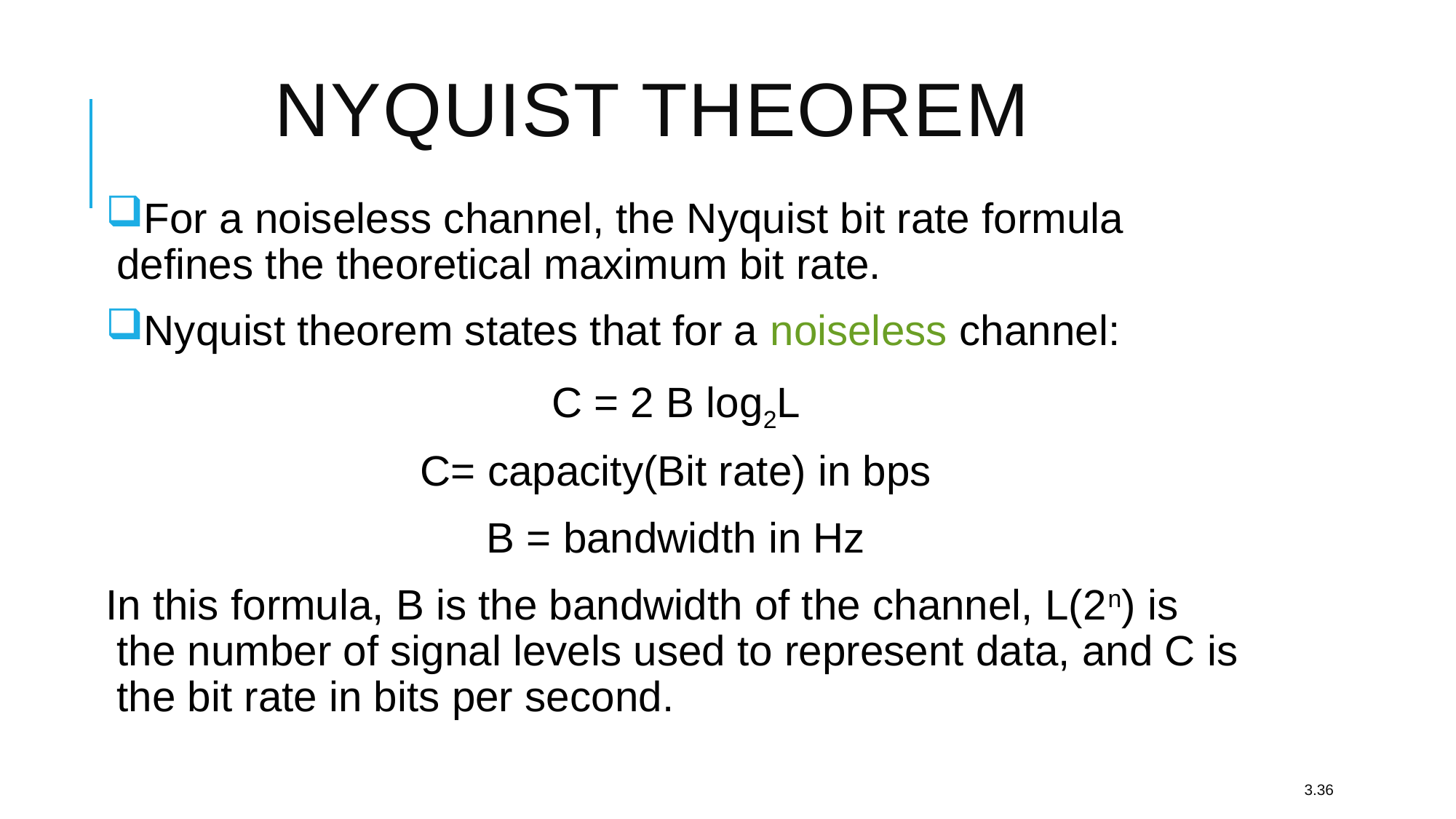

# Nyquist Theorem
For a noiseless channel, the Nyquist bit rate formula defines the theoretical maximum bit rate.
Nyquist theorem states that for a noiseless channel:
C = 2 B log2L
C= capacity(Bit rate) in bps
B = bandwidth in Hz
In this formula, B is the bandwidth of the channel, L(2n) is the number of signal levels used to represent data, and C is the bit rate in bits per second.
3.36